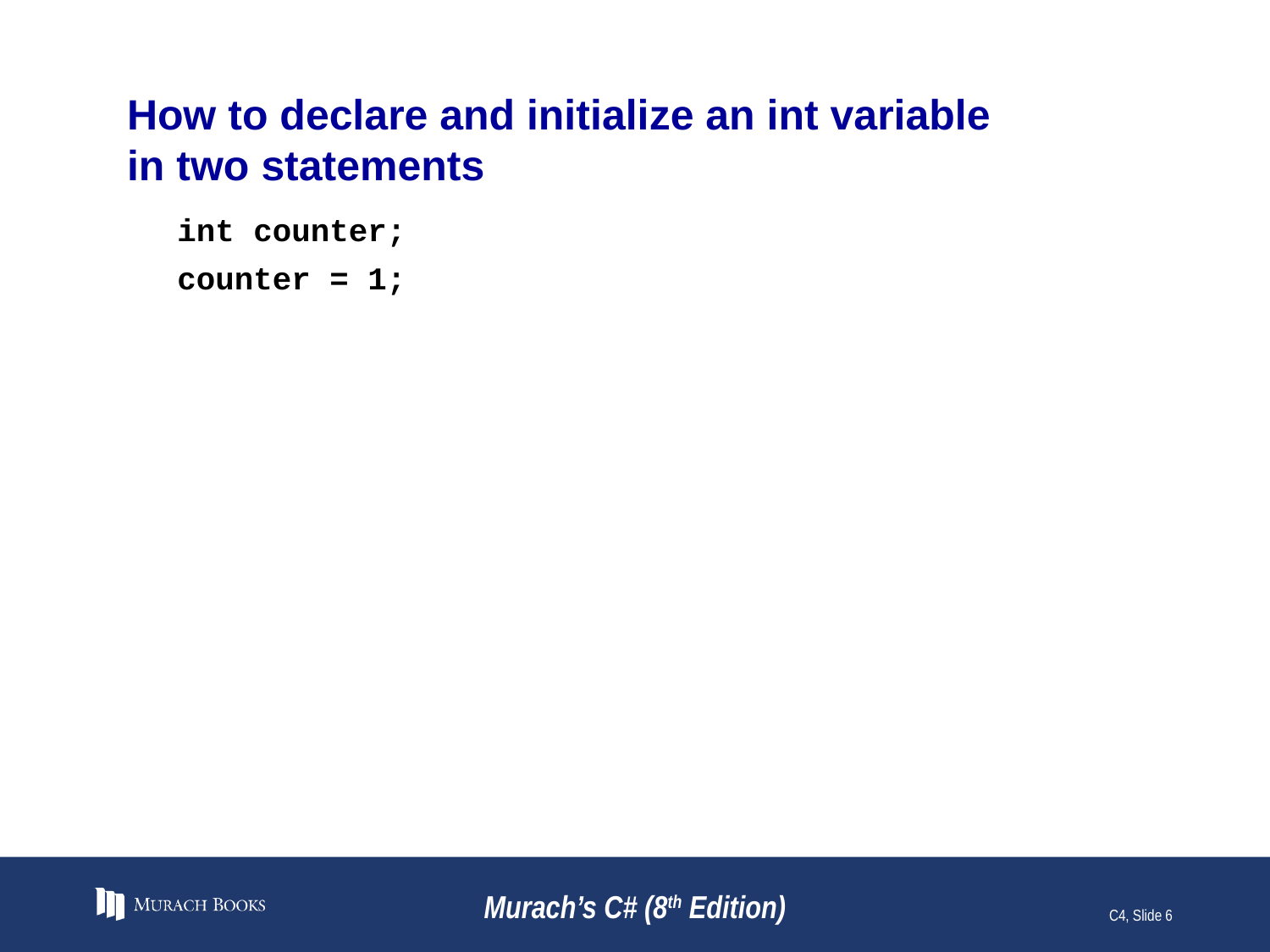

# How to declare and initialize an int variable in two statements
int counter;
counter = 1;

Murach’s C# (8th Edition)

C4, Slide 6